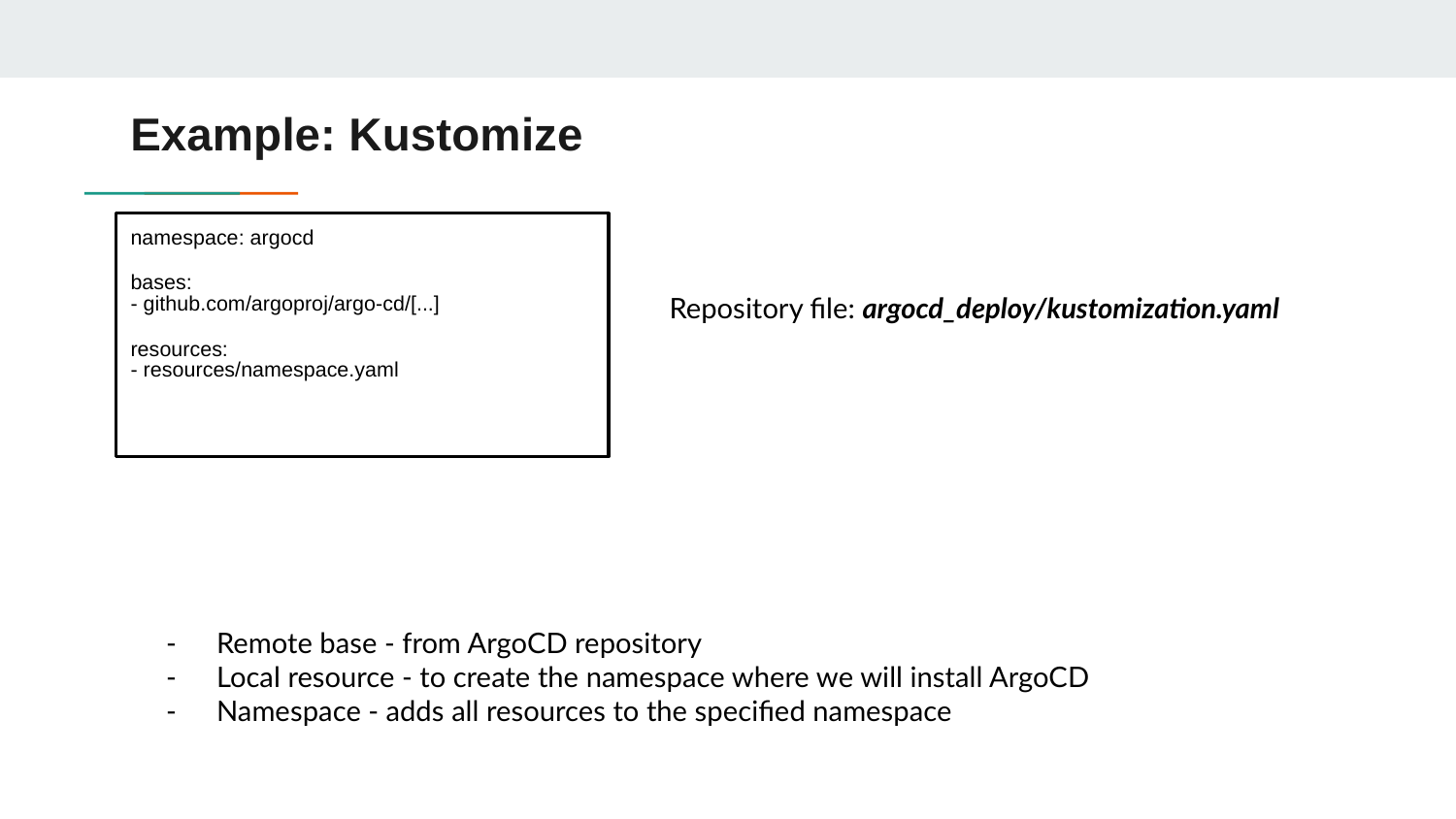

# Example: Kustomize
namespace: argocd
bases:
- github.com/argoproj/argo-cd/[...]
resources:
- resources/namespace.yaml

Repository file: argocd_deploy/kustomization.yaml
Remote base - from ArgoCD repository
Local resource - to create the namespace where we will install ArgoCD
Namespace - adds all resources to the specified namespace